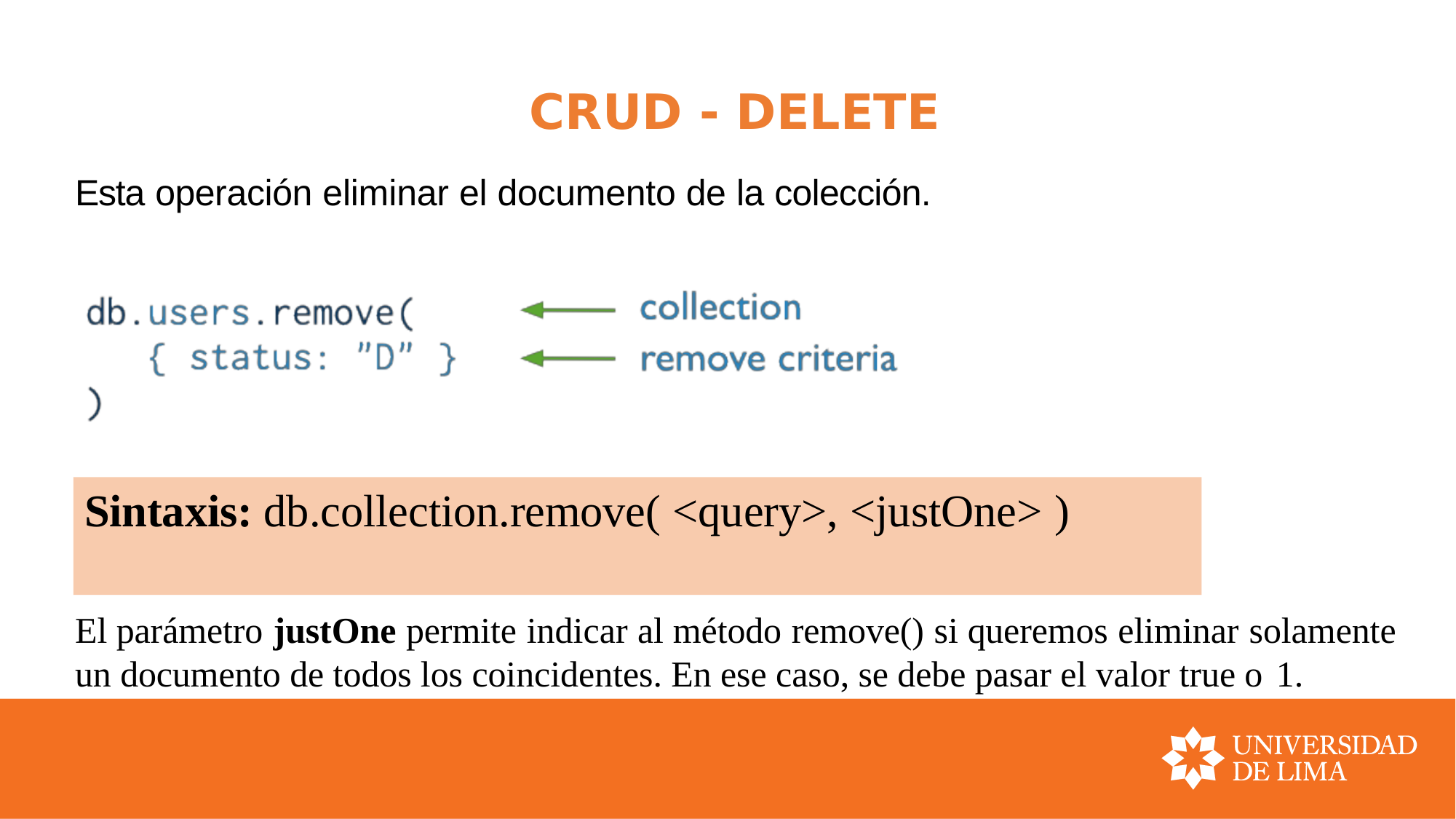

# CRUD - DELETE
Esta operación eliminar el documento de la colección.

Sintaxis: db.collection.remove( <query>, <justOne> )

El parámetro justOne permite indicar al método remove() si queremos eliminar solamente un documento de todos los coincidentes. En ese caso, se debe pasar el valor true o 1.